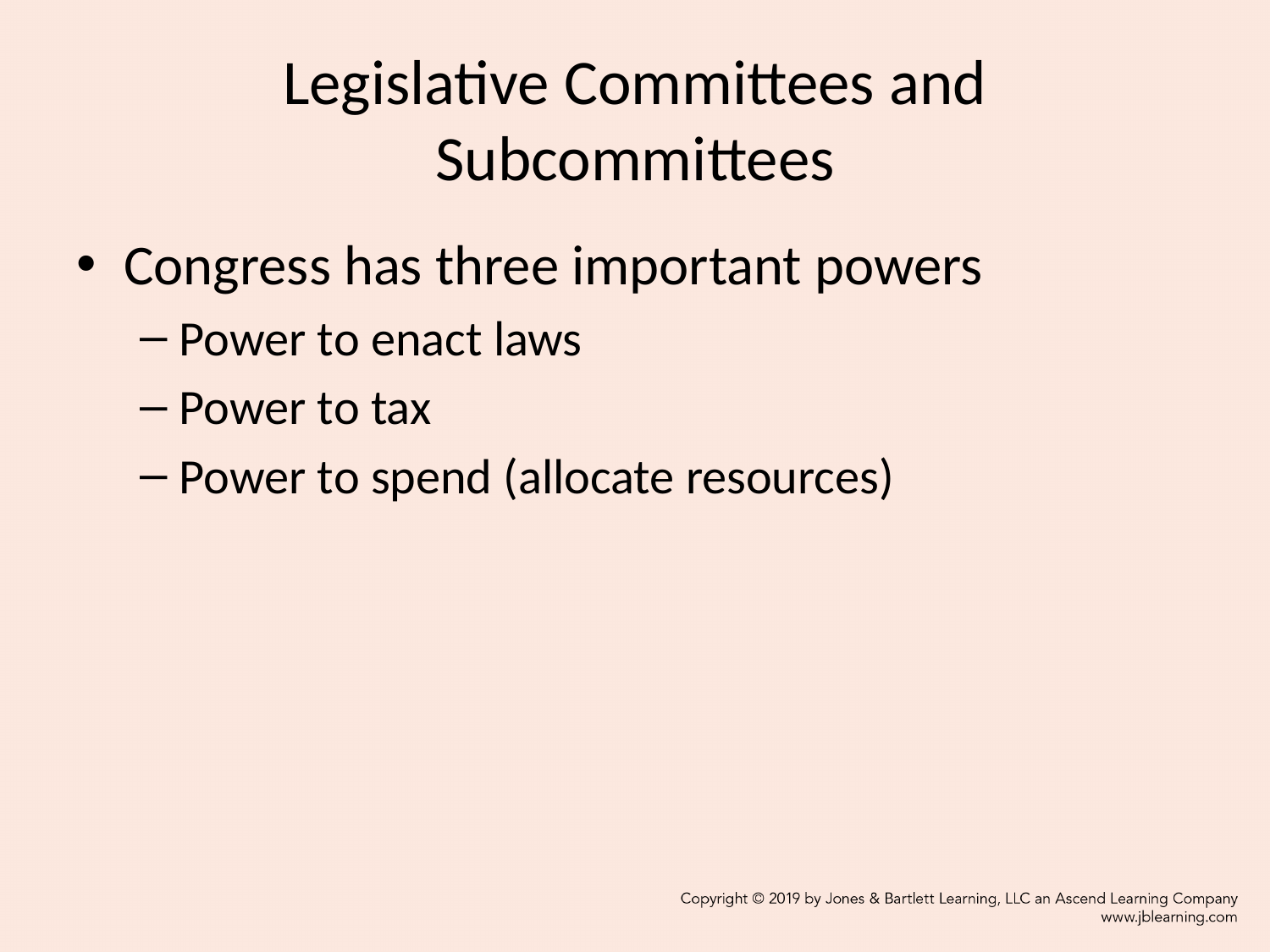

# Legislative Committees and Subcommittees
Congress has three important powers
Power to enact laws
Power to tax
Power to spend (allocate resources)